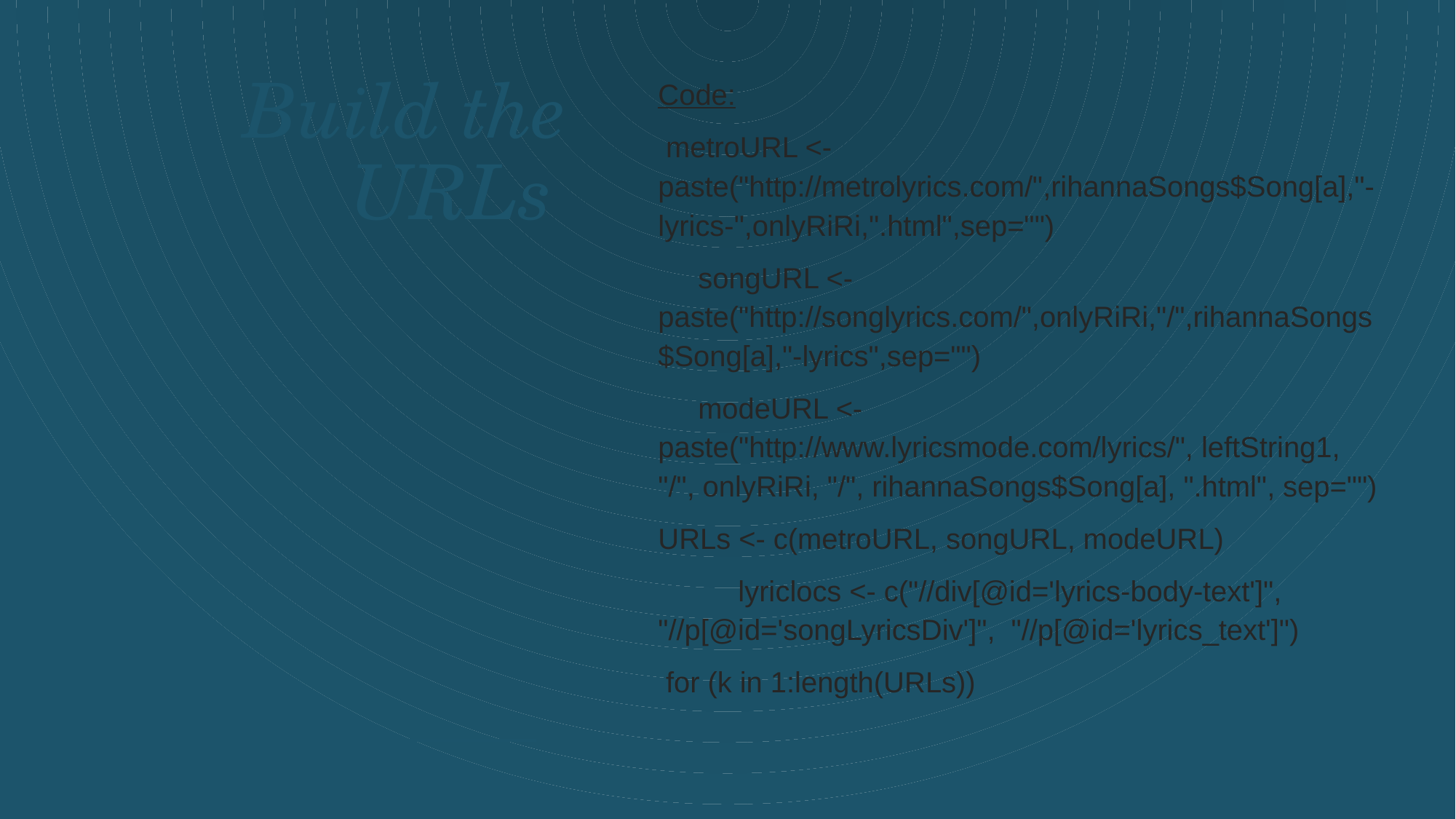

# Build the URLs
Code:
 metroURL <- paste("http://metrolyrics.com/",rihannaSongs$Song[a],"-lyrics-",onlyRiRi,".html",sep="")
     songURL <- paste("http://songlyrics.com/",onlyRiRi,"/",rihannaSongs$Song[a],"-lyrics",sep="")
     modeURL <- paste("http://www.lyricsmode.com/lyrics/", leftString1, "/", onlyRiRi, "/", rihannaSongs$Song[a], ".html", sep="")
URLs <- c(metroURL, songURL, modeURL)
          lyriclocs <- c("//div[@id='lyrics-body-text']",  "//p[@id='songLyricsDiv']",  "//p[@id='lyrics_text']")
 for (k in 1:length(URLs))